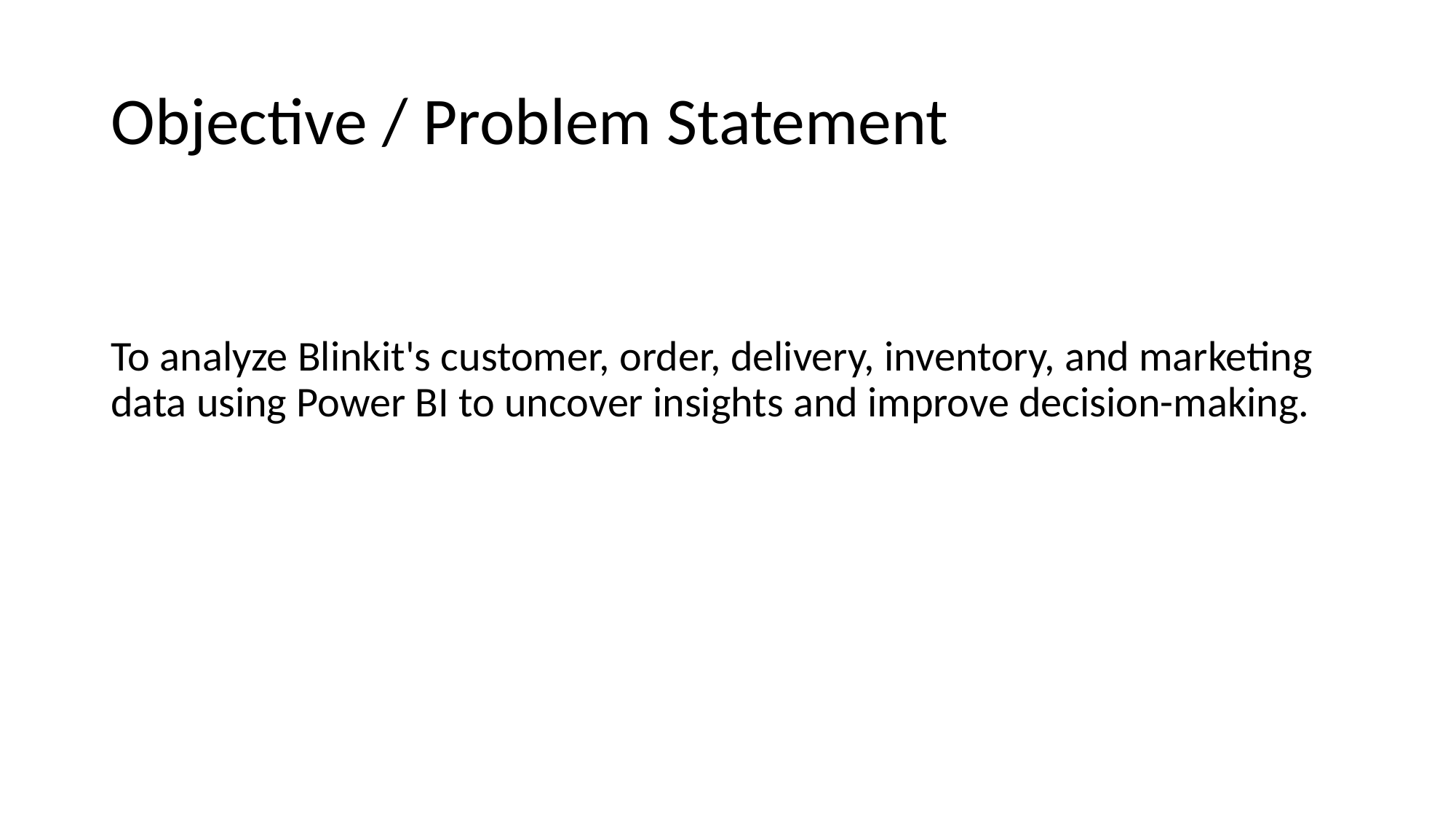

# Objective / Problem Statement

To analyze Blinkit's customer, order, delivery, inventory, and marketing data using Power BI to uncover insights and improve decision-making.